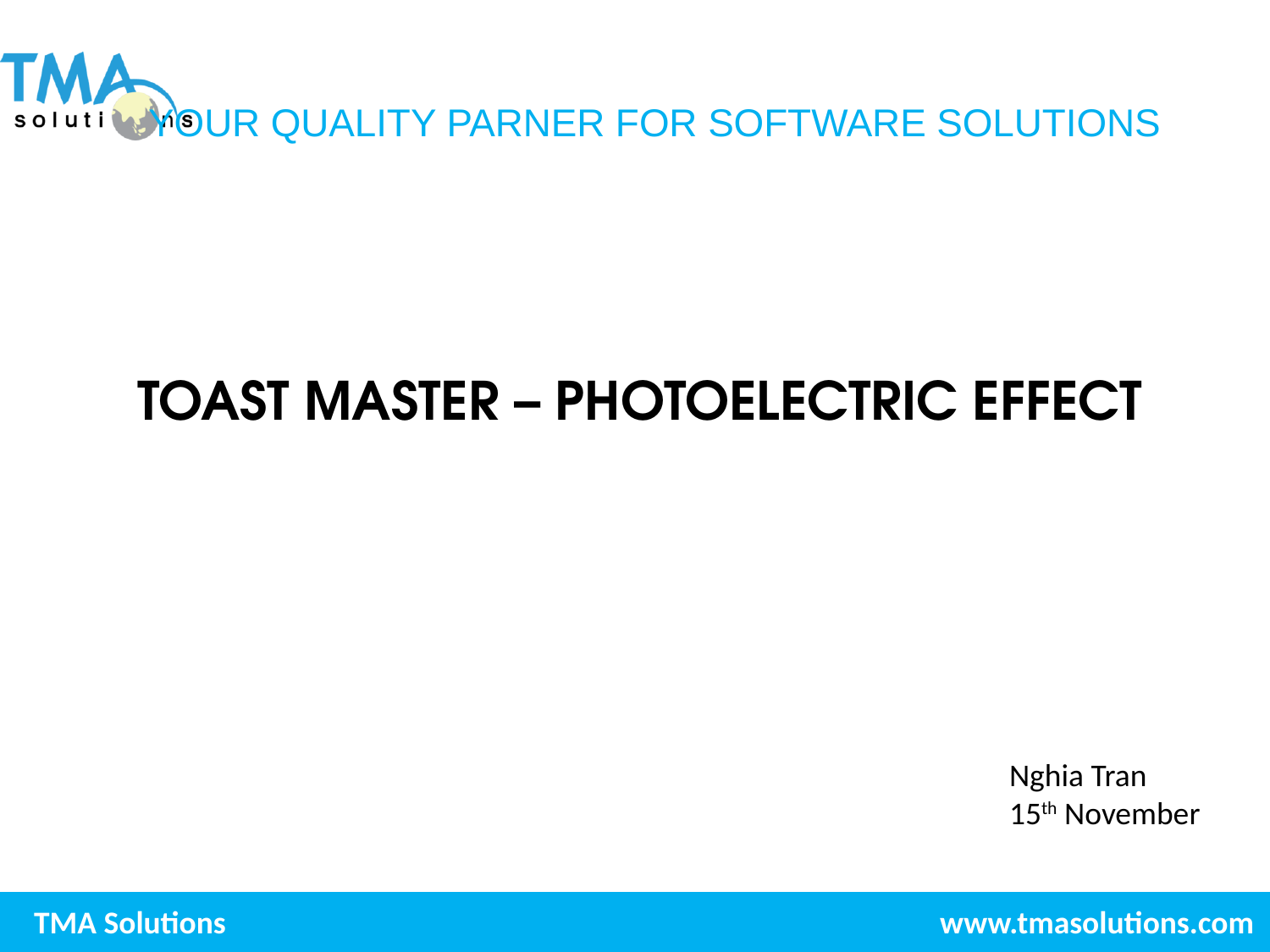

TOAST MASTER – PHOTOELECTRIC EFFECT
Nghia Tran
15th November